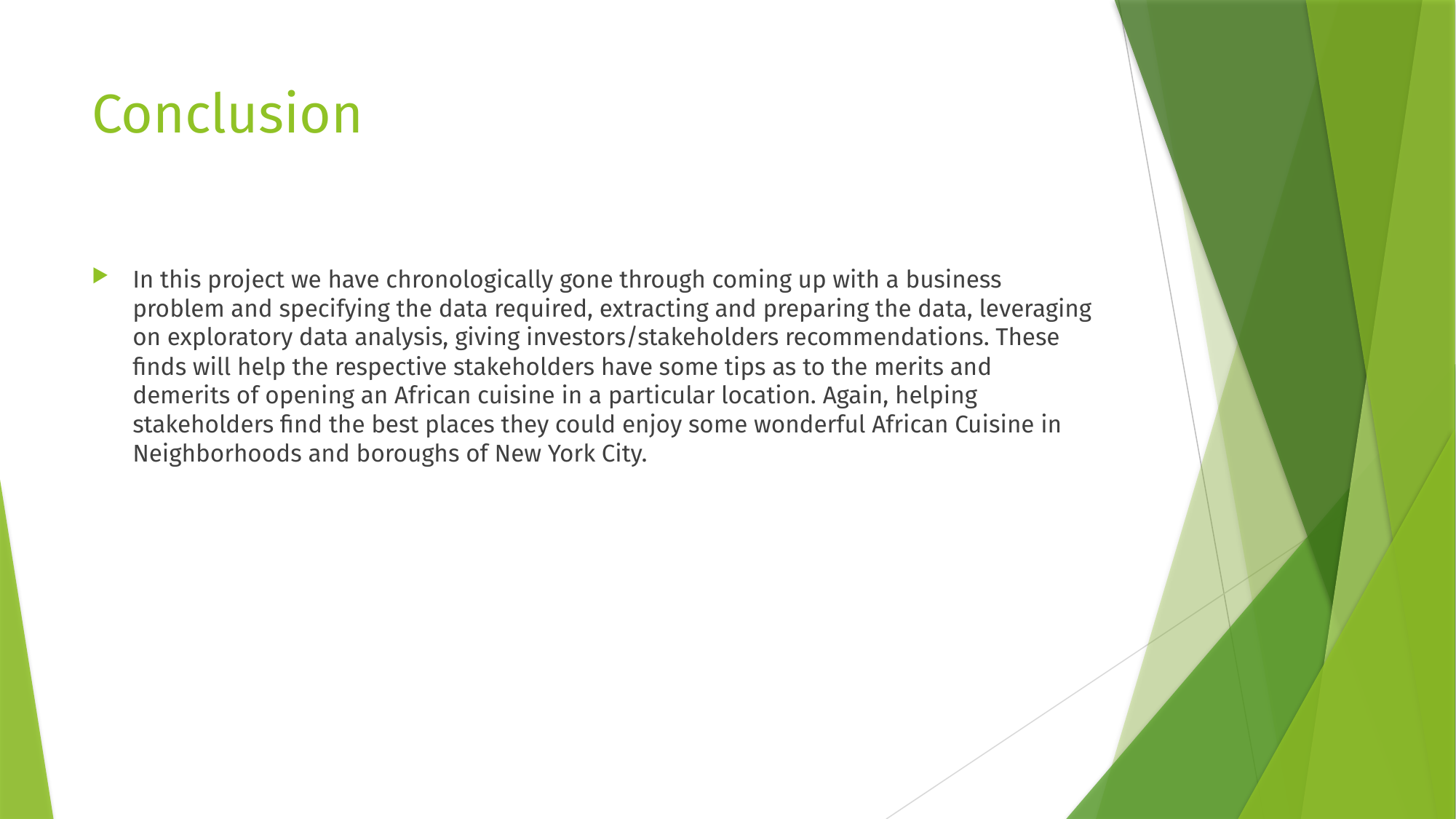

# Conclusion
In this project we have chronologically gone through coming up with a business problem and specifying the data required, extracting and preparing the data, leveraging on exploratory data analysis, giving investors/stakeholders recommendations. These finds will help the respective stakeholders have some tips as to the merits and demerits of opening an African cuisine in a particular location. Again, helping stakeholders find the best places they could enjoy some wonderful African Cuisine in Neighborhoods and boroughs of New York City.